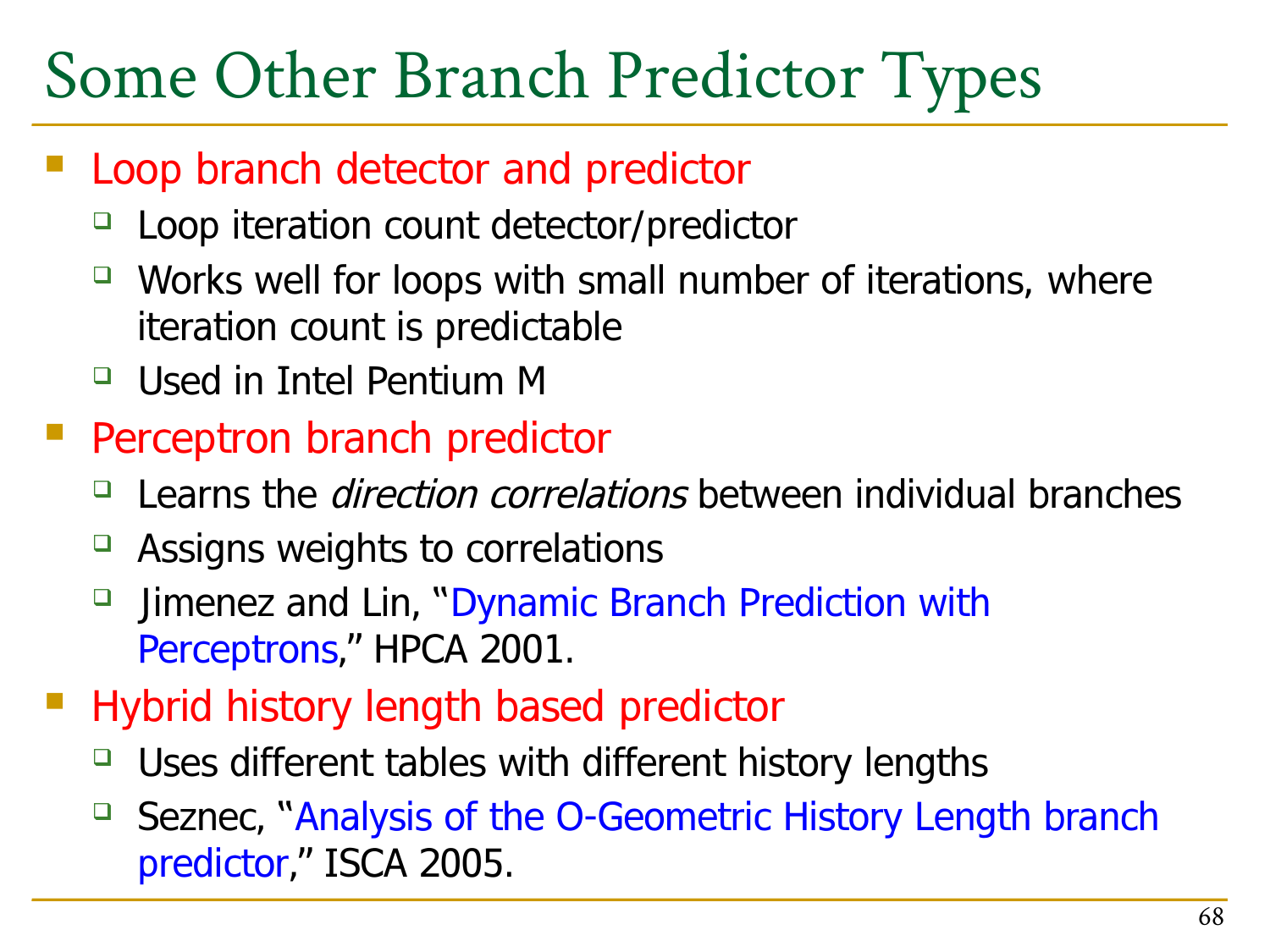

# Some Other Branch Predictor Types
Loop branch detector and predictor
Loop iteration count detector/predictor
Works well for loops with small number of iterations, where iteration count is predictable
Used in Intel Pentium M
Perceptron branch predictor
Learns the direction correlations between individual branches
Assigns weights to correlations
Jimenez and Lin, “Dynamic Branch Prediction with Perceptrons,” HPCA 2001.
Hybrid history length based predictor
Uses different tables with different history lengths
Seznec, “Analysis of the O-Geometric History Length branch predictor,” ISCA 2005.

68